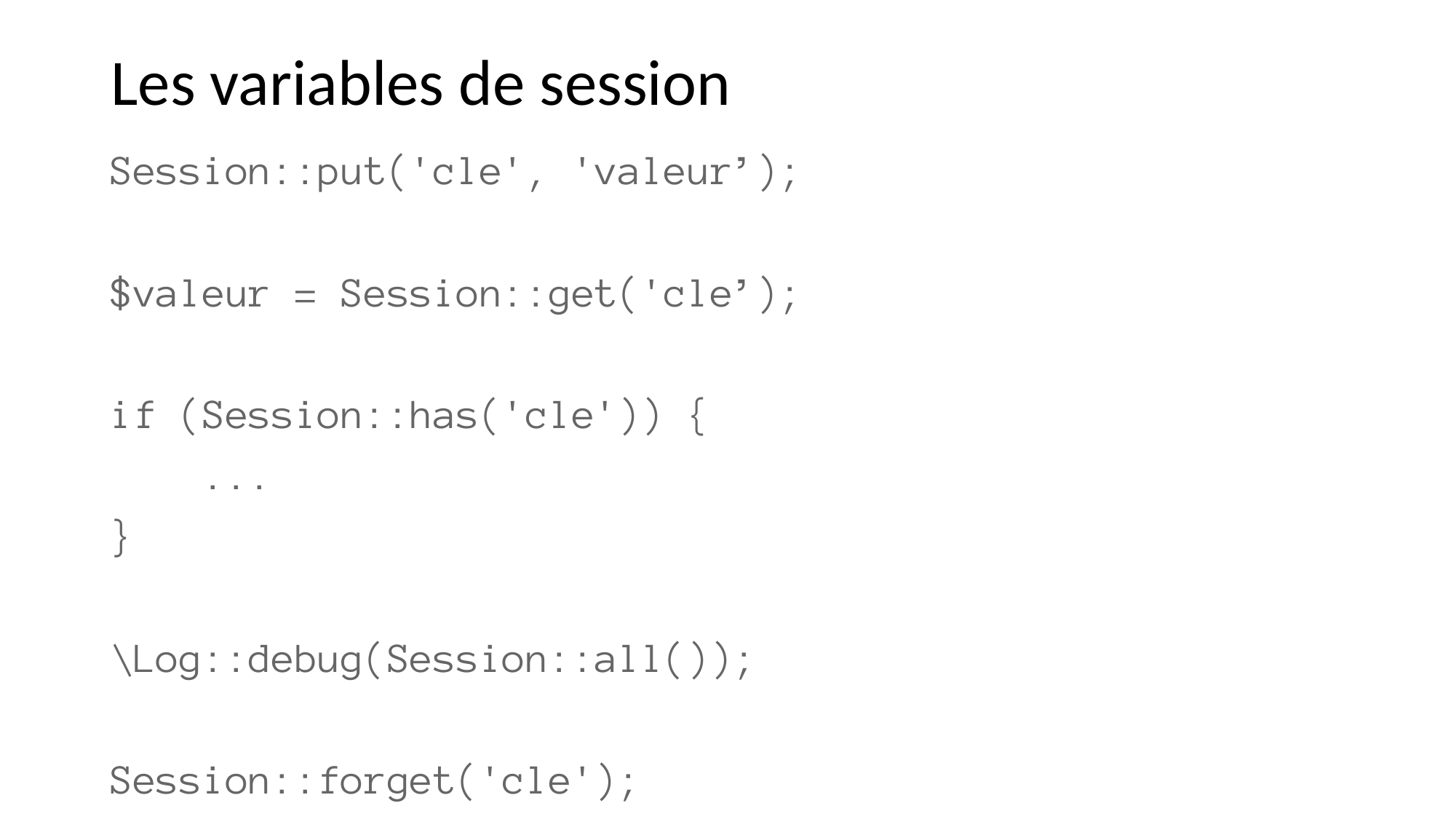

# Les variables de session
Session::put('cle', 'valeur’);

$valeur = Session::get('cle’);

if (Session::has('cle')) {
    ...
}

\Log::debug(Session::all());

Session::forget('cle');